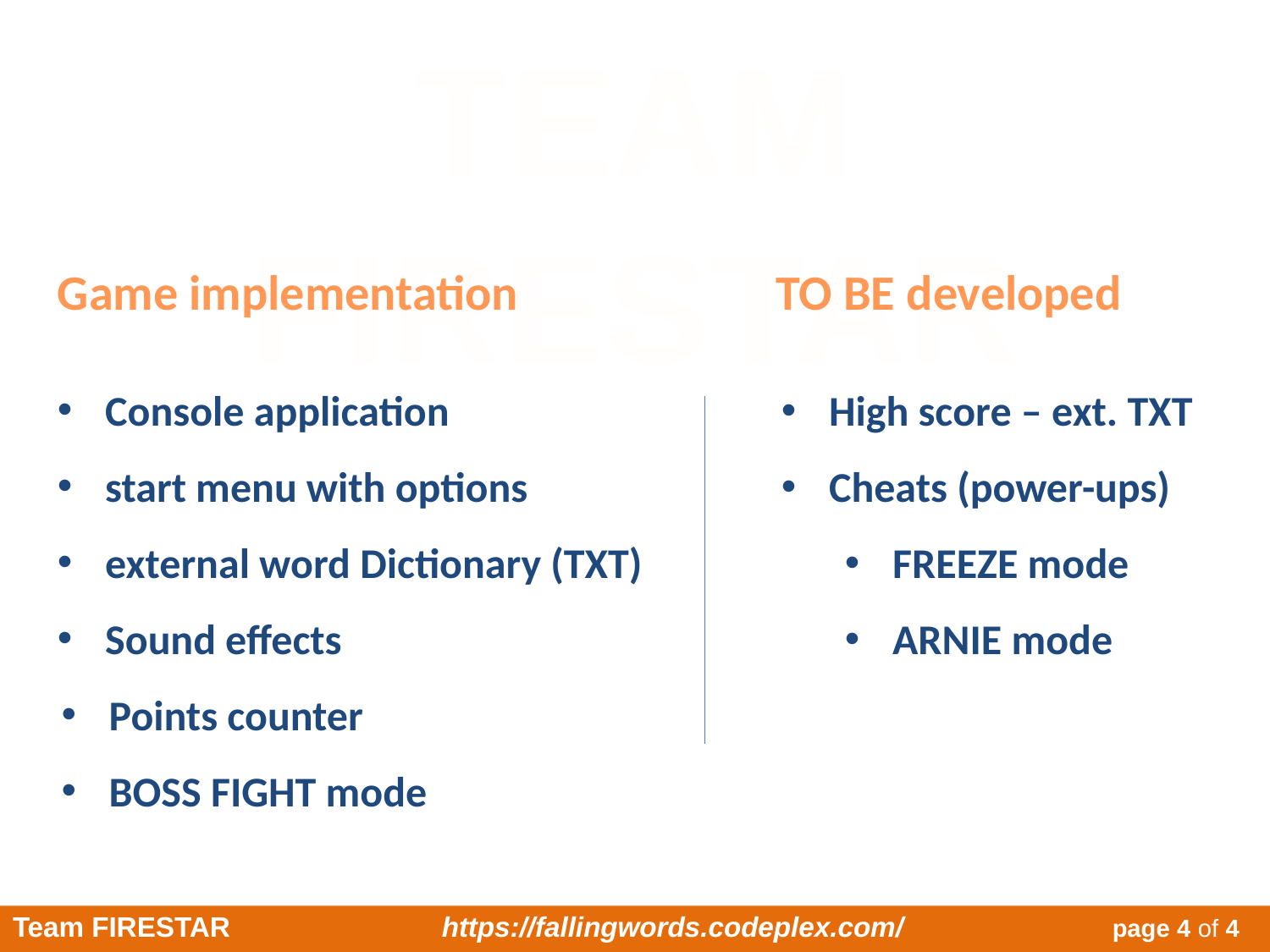

TEAM FIRESTAR

Game implementation                       TO BE developed

Console application
start menu with options
external word Dictionary (TXT)
Sound effects
Points counter
BOSS FIGHT mode
High score – ext. TXT
Cheats (power-ups)
FREEZE mode
ARNIE mode
Team FIRESTAR                           https://fallingwords.codeplex.com/		            page 4 of 4